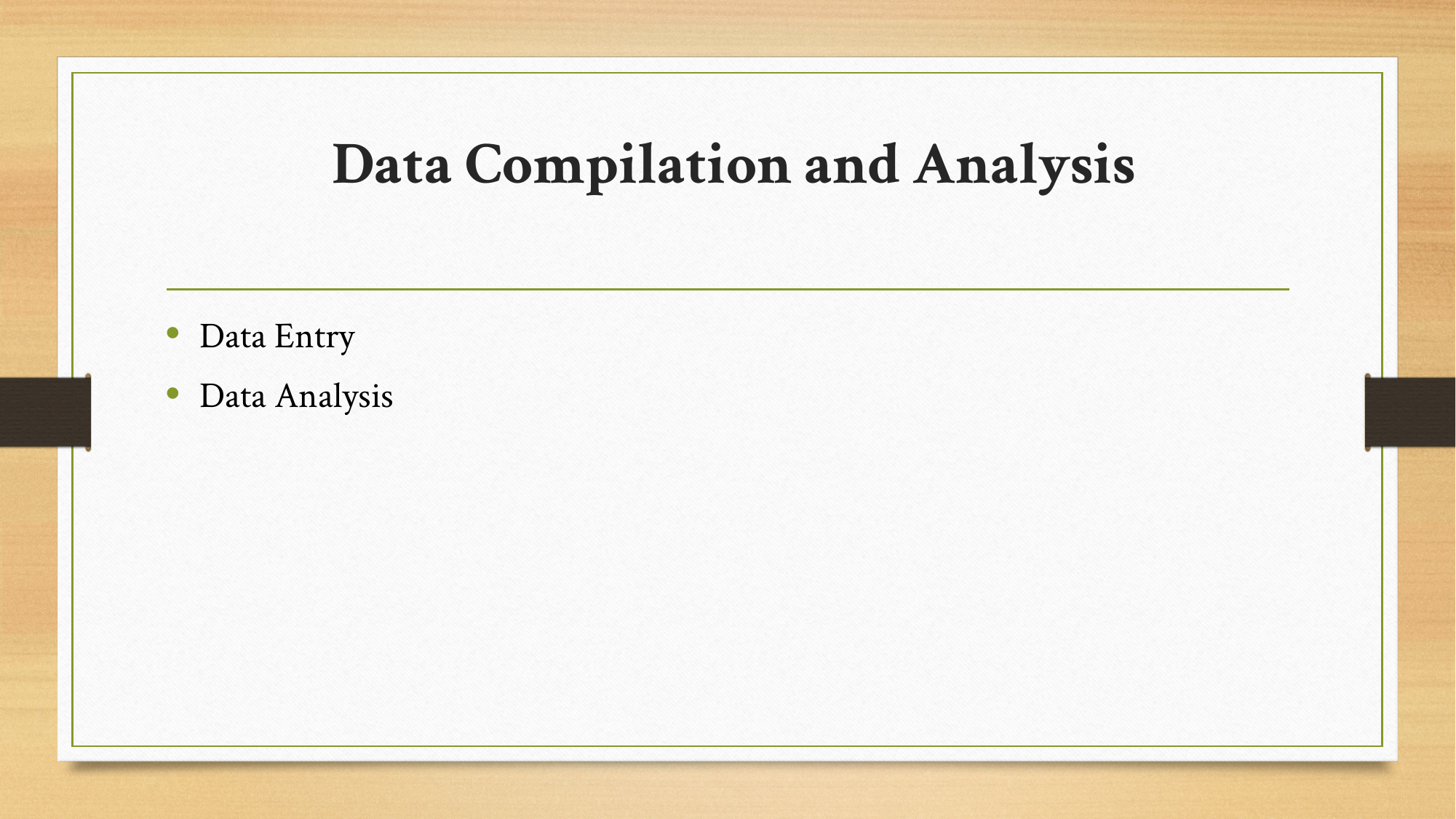

# Data Compilation and Analysis
Data Entry
Data Analysis